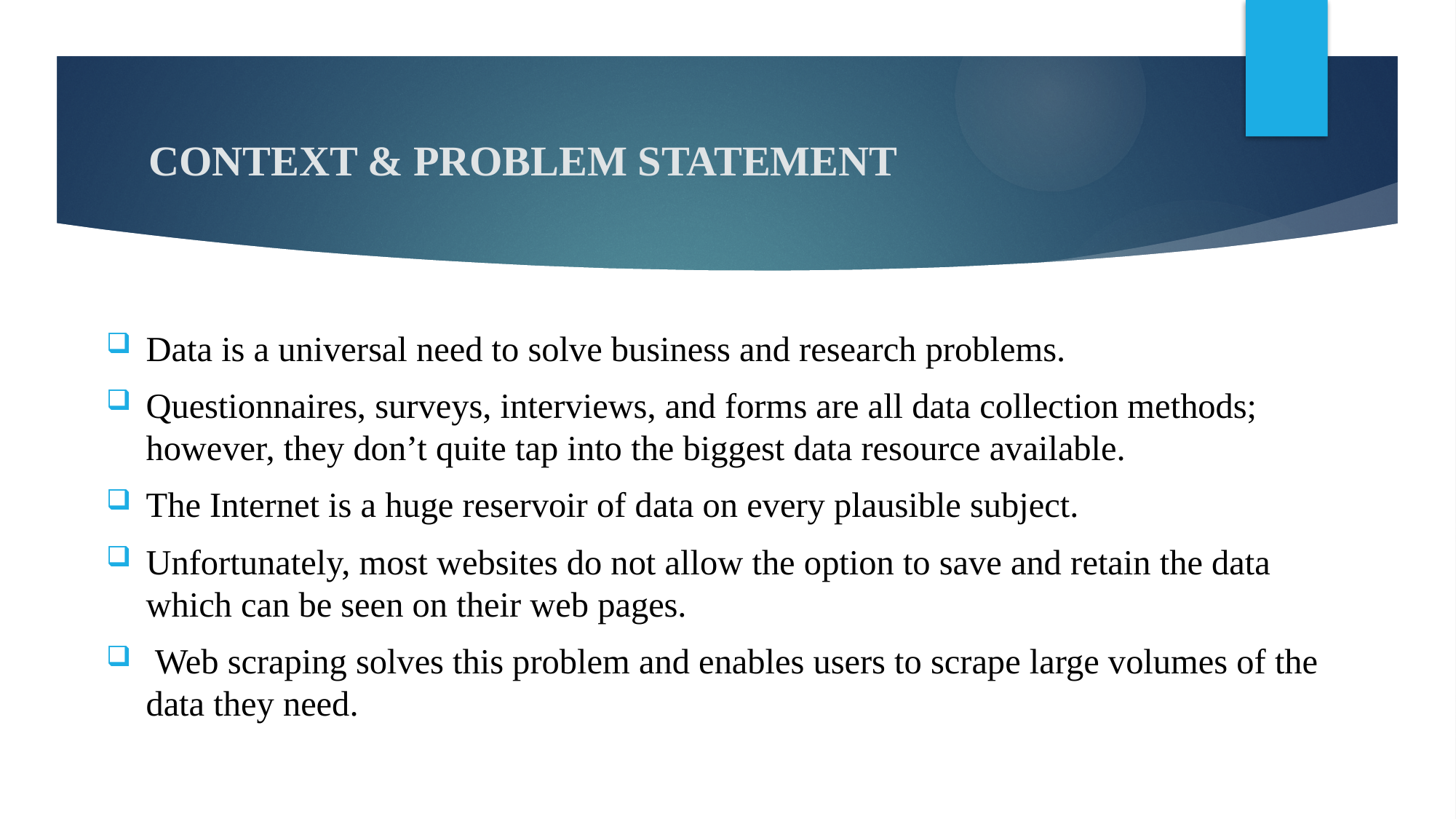

# CONTEXT & PROBLEM STATEMENT
Data is a universal need to solve business and research problems.
Questionnaires, surveys, interviews, and forms are all data collection methods; however, they don’t quite tap into the biggest data resource available.
The Internet is a huge reservoir of data on every plausible subject.
Unfortunately, most websites do not allow the option to save and retain the data which can be seen on their web pages.
 Web scraping solves this problem and enables users to scrape large volumes of the data they need.